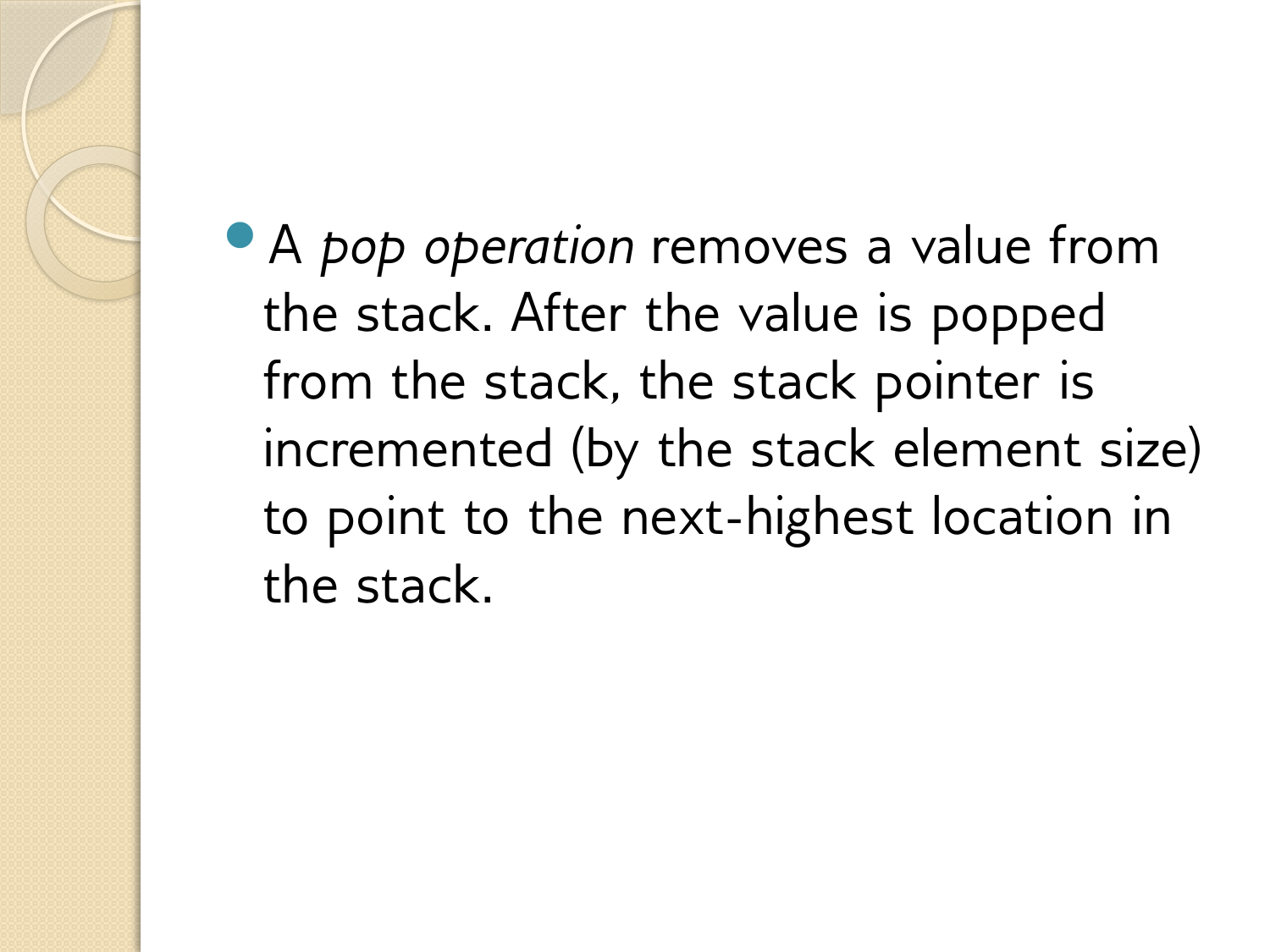

#
A pop operation removes a value from the stack. After the value is popped from the stack, the stack pointer is incremented (by the stack element size) to point to the next-highest location in the stack.